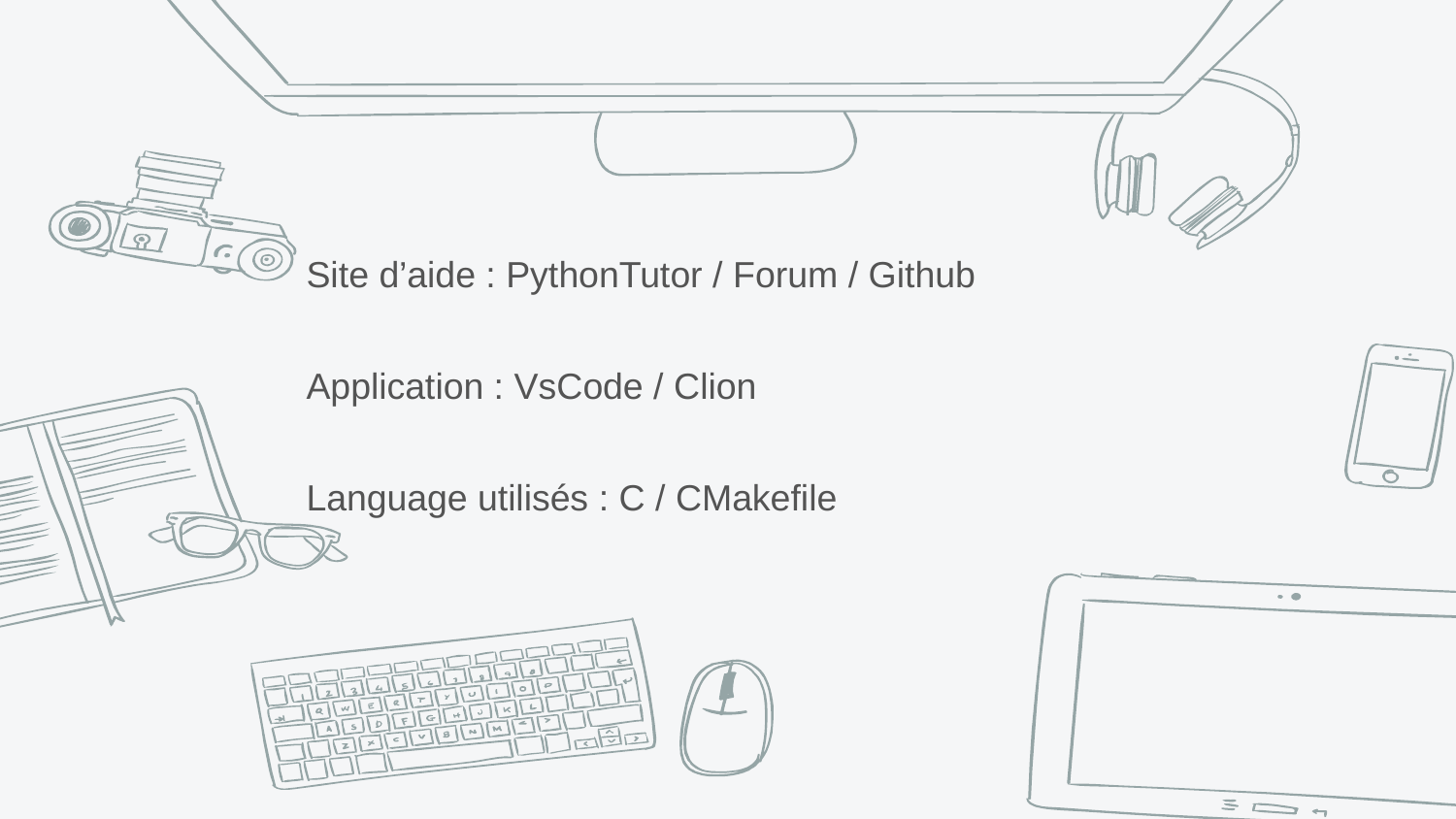

Site d’aide : PythonTutor / Forum / Github

Application : VsCode / Clion

Language utilisés : C / CMakefile